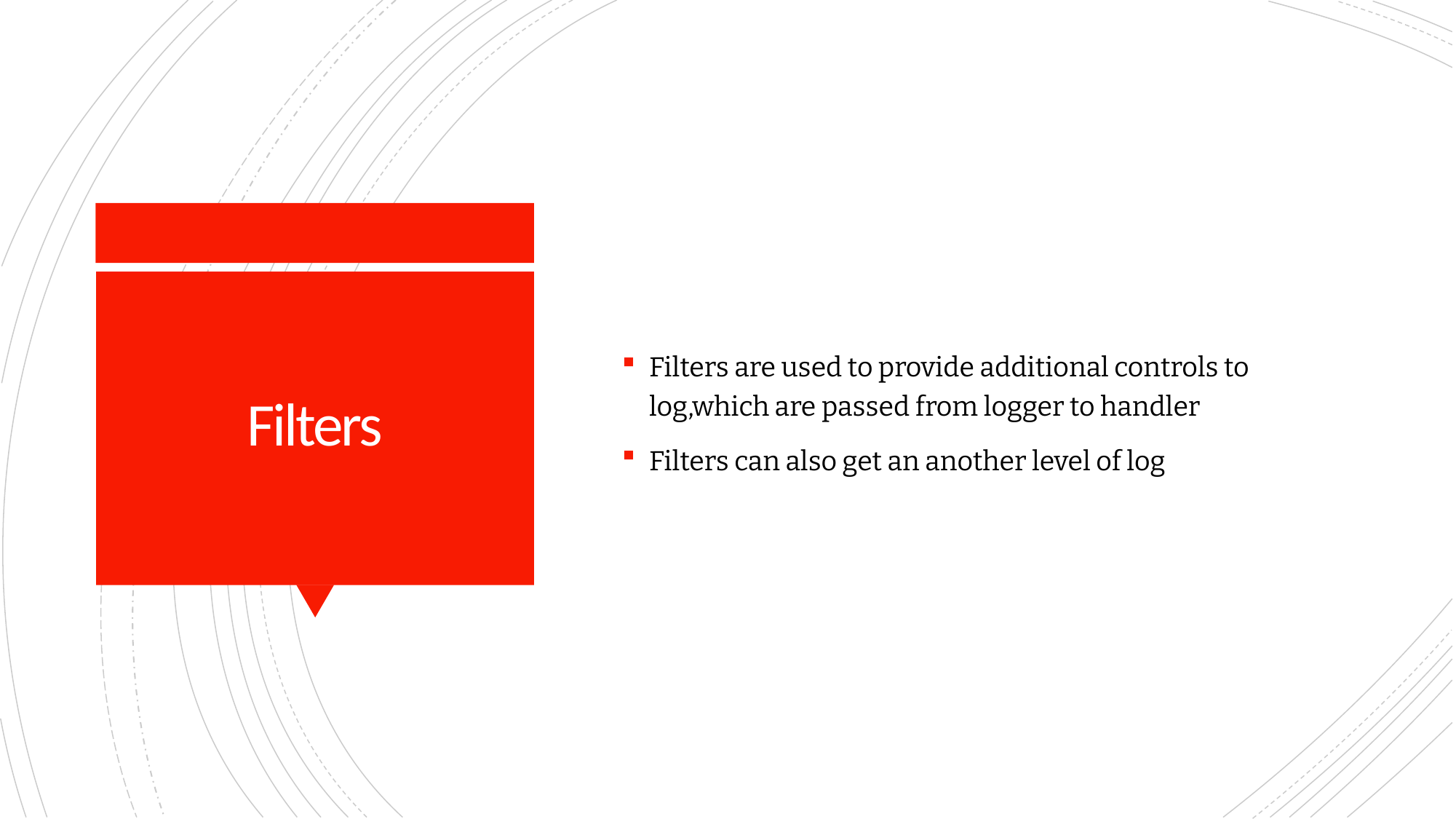

Filters are used to provide additional controls to log,which are passed from logger to handler
Filters can also get an another level of log
# Filters